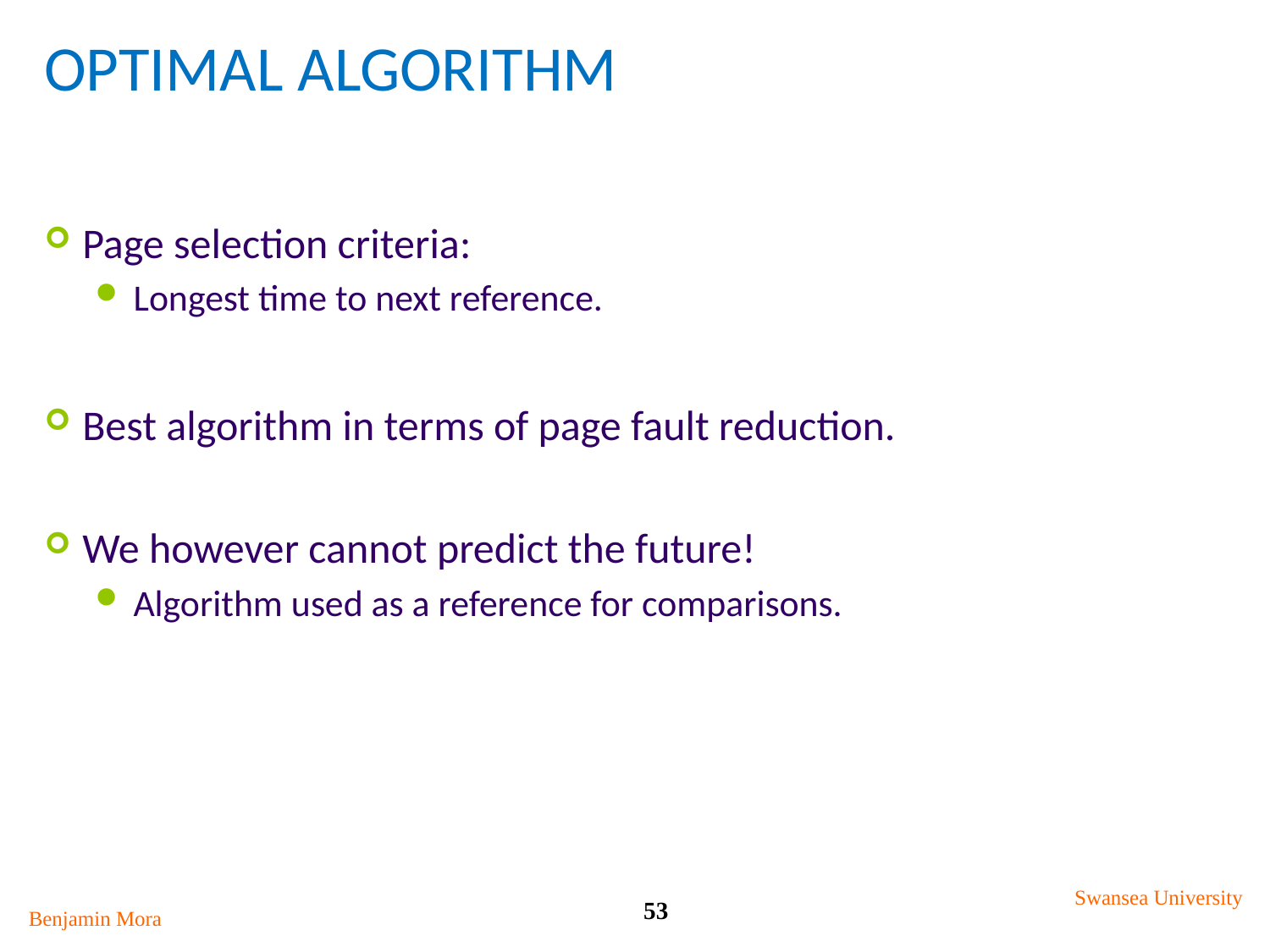

# Optimal Algorithm

Page selection criteria:
Longest time to next reference.

Best algorithm in terms of page fault reduction.

We however cannot predict the future!
Algorithm used as a reference for comparisons.
Swansea University
53
Benjamin Mora